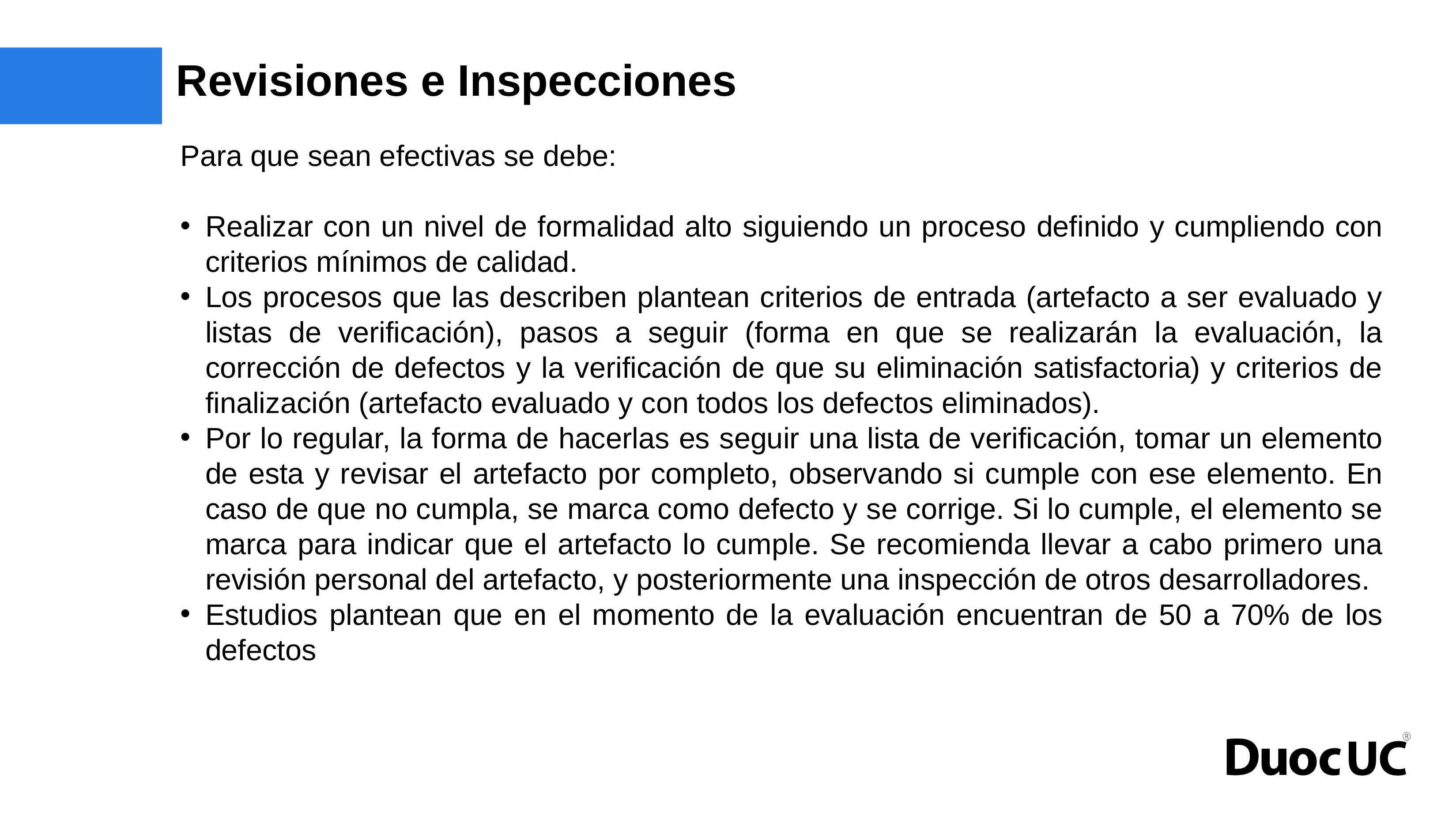

# Revisiones e Inspecciones
Para que sean efectivas se debe:

Realizar con un nivel de formalidad alto siguiendo un proceso definido y cumpliendo con criterios mínimos de calidad.
Los procesos que las describen plantean criterios de entrada (artefacto a ser evaluado y listas de verificación), pasos a seguir (forma en que se realizarán la evaluación, la corrección de defectos y la verificación de que su eliminación satisfactoria) y criterios de finalización (artefacto evaluado y con todos los defectos eliminados).
Por lo regular, la forma de hacerlas es seguir una lista de verificación, tomar un elemento de esta y revisar el artefacto por completo, observando si cumple con ese elemento. En caso de que no cumpla, se marca como defecto y se corrige. Si lo cumple, el elemento se marca para indicar que el artefacto lo cumple. Se recomienda llevar a cabo primero una revisión personal del artefacto, y posteriormente una inspección de otros desarrolladores.
Estudios plantean que en el momento de la evaluación encuentran de 50 a 70% de los defectos